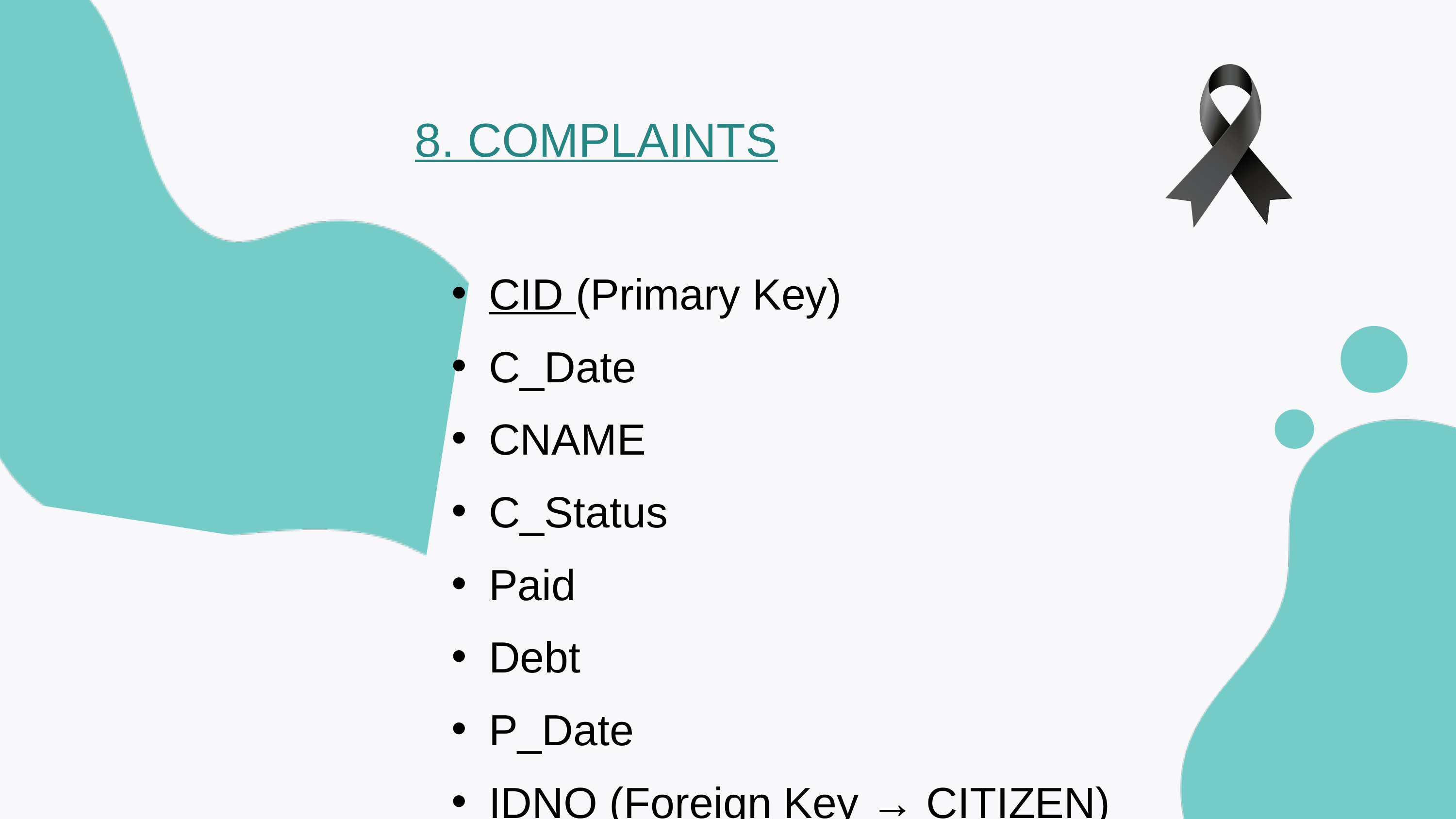

8. COMPLAINTS

CID (Primary Key)
C_Date
CNAME
C_Status
Paid
Debt
P_Date
IDNO (Foreign Key → CITIZEN)